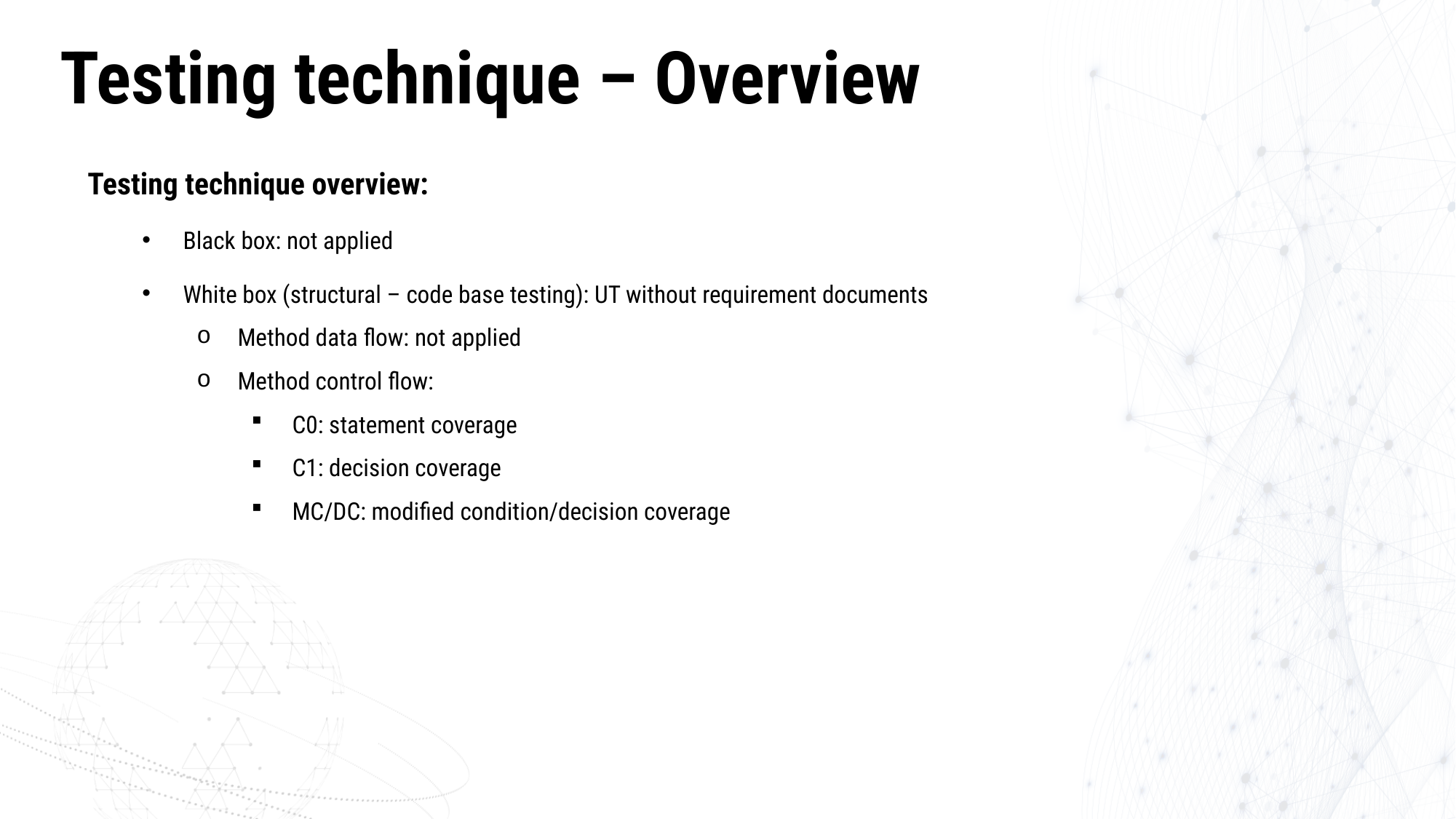

# Testing technique – Overview
Testing technique overview:
Black box: not applied
White box (structural – code base testing): UT without requirement documents
Method data flow: not applied
Method control flow:
C0: statement coverage
C1: decision coverage
MC/DC: modified condition/decision coverage